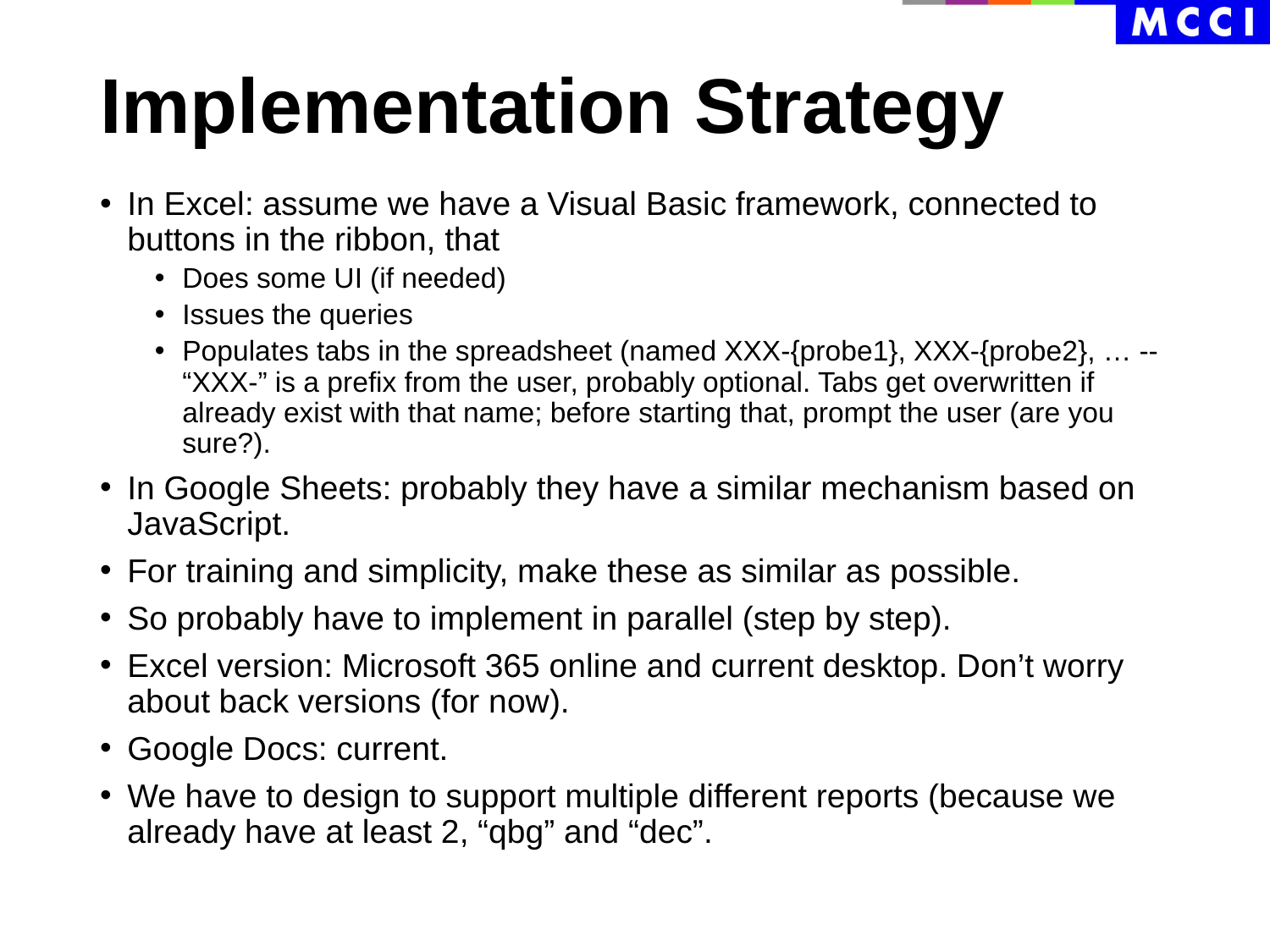

# Implementation Strategy
In Excel: assume we have a Visual Basic framework, connected to buttons in the ribbon, that
Does some UI (if needed)
Issues the queries
Populates tabs in the spreadsheet (named XXX-{probe1}, XXX-{probe2}, … -- “XXX-” is a prefix from the user, probably optional. Tabs get overwritten if already exist with that name; before starting that, prompt the user (are you sure?).
In Google Sheets: probably they have a similar mechanism based on JavaScript.
For training and simplicity, make these as similar as possible.
So probably have to implement in parallel (step by step).
Excel version: Microsoft 365 online and current desktop. Don’t worry about back versions (for now).
Google Docs: current.
We have to design to support multiple different reports (because we already have at least 2, “qbg” and “dec”.